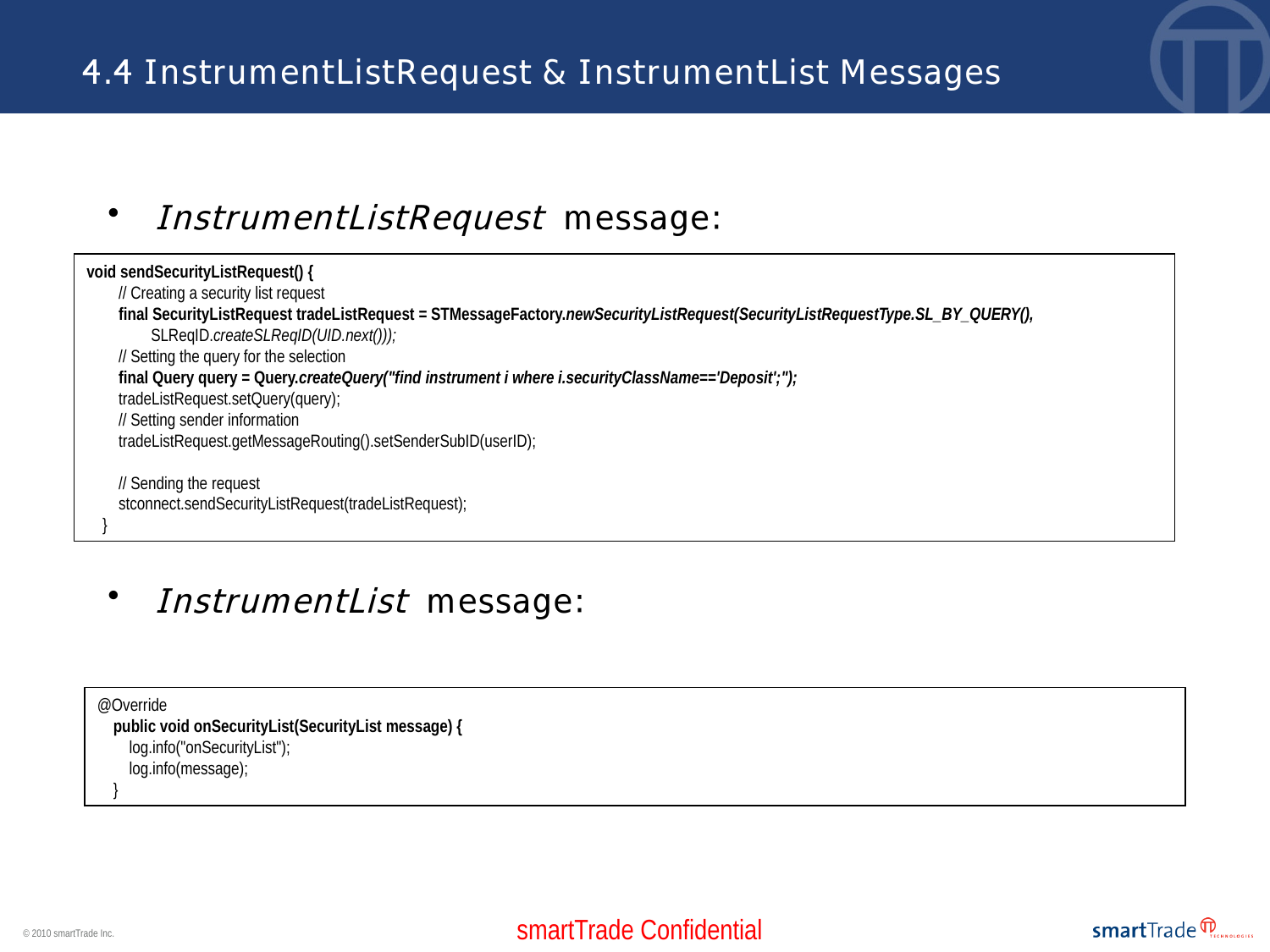

4.4 InstrumentListRequest & InstrumentList Messages

InstrumentListRequest  message:

InstrumentList  message:
void sendSecurityListRequest() {
        // Creating a security list request
        final SecurityListRequest tradeListRequest = STMessageFactory.newSecurityListRequest(SecurityListRequestType.SL_BY_QUERY(),
                SLReqID.createSLReqID(UID.next()));
        // Setting the query for the selection
        final Query query = Query.createQuery("find instrument i where i.securityClassName=='Deposit';");
        tradeListRequest.setQuery(query);
        // Setting sender information
        tradeListRequest.getMessageRouting().setSenderSubID(userID);

        // Sending the request
        stconnect.sendSecurityListRequest(tradeListRequest);
    }
@Override
    public void onSecurityList(SecurityList message) {
        log.info("onSecurityList");
        log.info(message);
    }